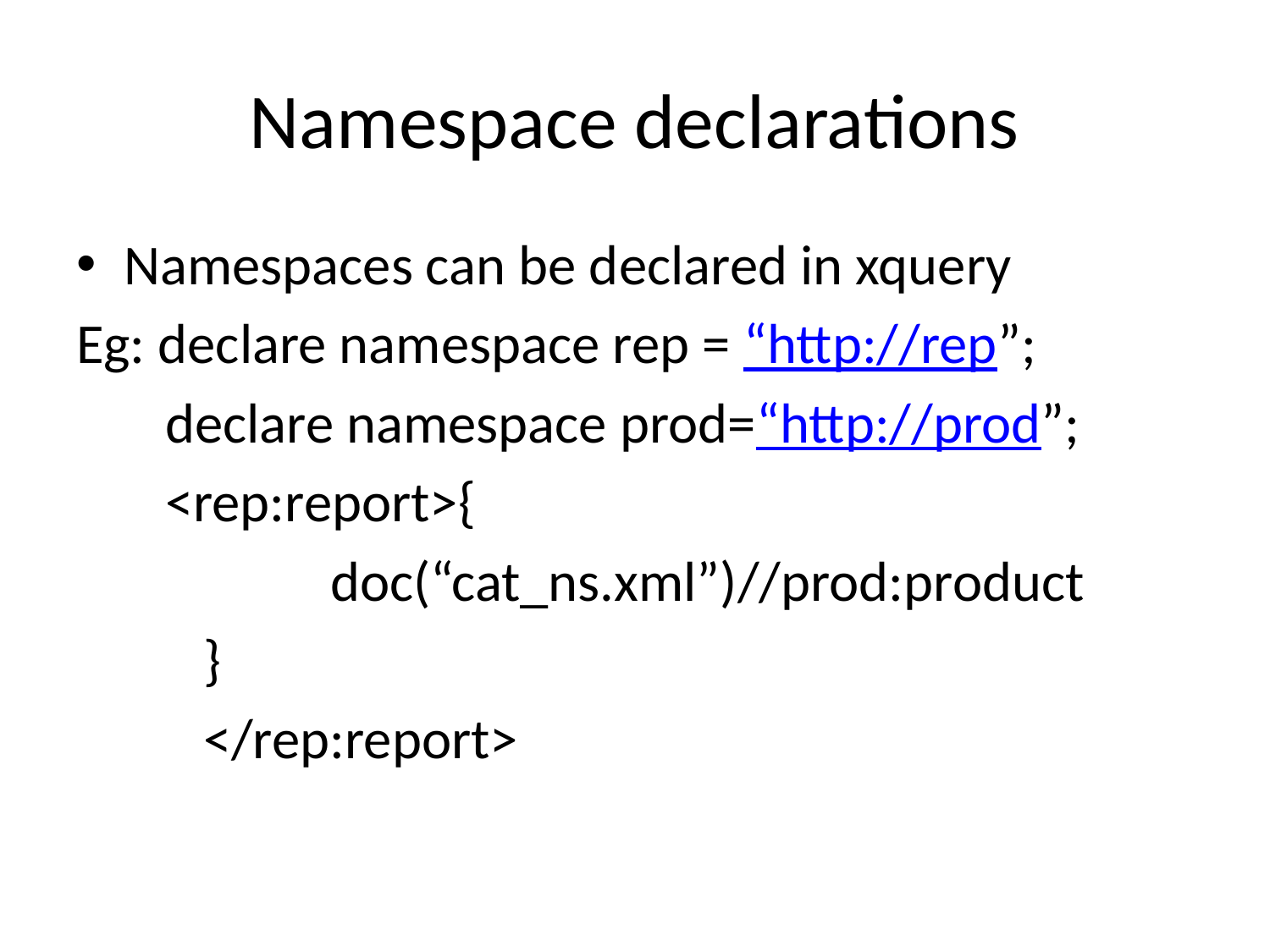

# Namespace declarations
Namespaces can be declared in xquery
Eg: declare namespace rep = “http://rep”;
       declare namespace prod=“http://prod”;
       <rep:report>{
		doc(“cat_ns.xml”)//prod:product
	}
	</rep:report>